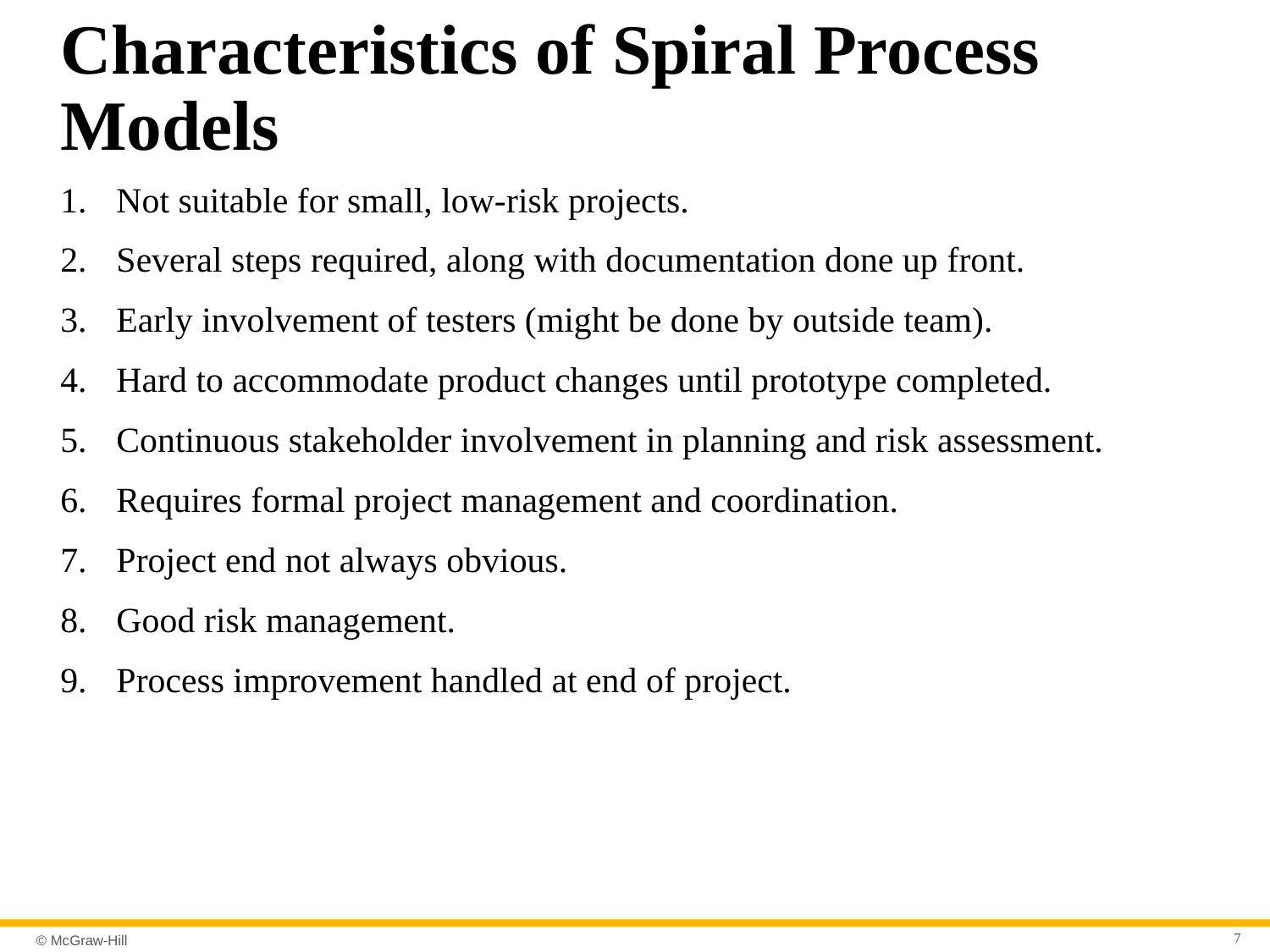

# Characteristics of Spiral Process Models
Not suitable for small, low-risk projects.
Several steps required, along with documentation done up front.
Early involvement of testers (might be done by outside team).
Hard to accommodate product changes until prototype completed.
Continuous stakeholder involvement in planning and risk assessment.
Requires formal project management and coordination.
Project end not always obvious.
Good risk management.
Process improvement handled at end of project.
7